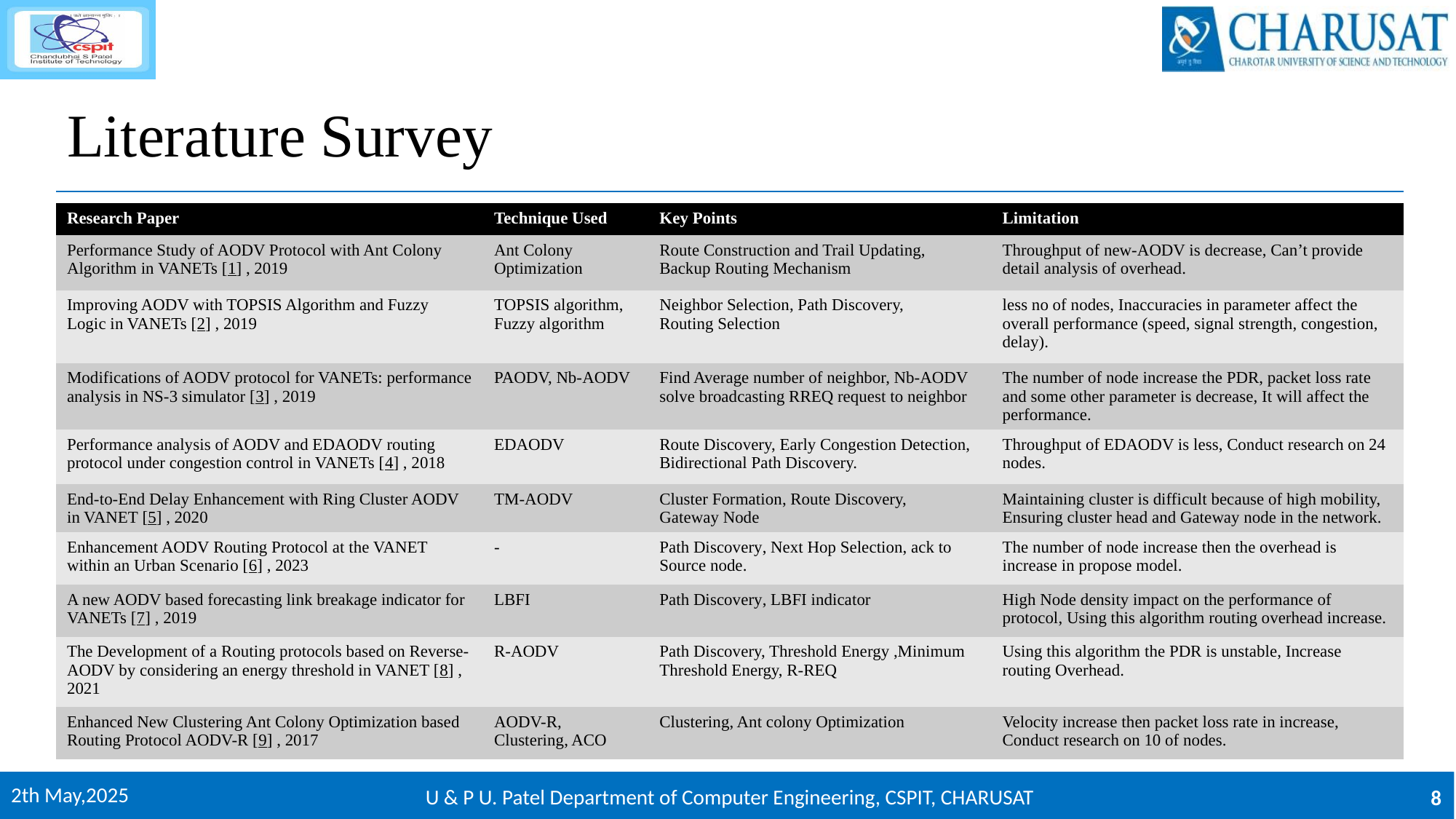

# Literature Survey
| Research Paper | Technique Used | Key Points | Limitation |
| --- | --- | --- | --- |
| Performance Study of AODV Protocol with Ant Colony Algorithm in VANETs [1] , 2019 | Ant Colony Optimization | Route Construction and Trail Updating, Backup Routing Mechanism | Throughput of new-AODV is decrease, Can’t provide detail analysis of overhead. |
| Improving AODV with TOPSIS Algorithm and Fuzzy Logic in VANETs [2] , 2019 | TOPSIS algorithm, Fuzzy algorithm | Neighbor Selection, Path Discovery, Routing Selection | less no of nodes, Inaccuracies in parameter affect the overall performance (speed, signal strength, congestion, delay). |
| Modifications of AODV protocol for VANETs: performance analysis in NS-3 simulator [3] , 2019 | PAODV, Nb-AODV | Find Average number of neighbor, Nb-AODV solve broadcasting RREQ request to neighbor | The number of node increase the PDR, packet loss rate and some other parameter is decrease, It will affect the performance. |
| Performance analysis of AODV and EDAODV routing protocol under congestion control in VANETs [4] , 2018 | EDAODV | Route Discovery, Early Congestion Detection, Bidirectional Path Discovery. | Throughput of EDAODV is less, Conduct research on 24 nodes. |
| End-to-End Delay Enhancement with Ring Cluster AODV in VANET [5] , 2020 | TM-AODV | Cluster Formation, Route Discovery, Gateway Node | Maintaining cluster is difficult because of high mobility, Ensuring cluster head and Gateway node in the network. |
| Enhancement AODV Routing Protocol at the VANET within an Urban Scenario [6] , 2023 | - | Path Discovery, Next Hop Selection, ack to Source node. | The number of node increase then the overhead is increase in propose model. |
| A new AODV based forecasting link breakage indicator for VANETs [7] , 2019 | LBFI | Path Discovery, LBFI indicator | High Node density impact on the performance of protocol, Using this algorithm routing overhead increase. |
| The Development of a Routing protocols based on Reverse-AODV by considering an energy threshold in VANET [8] , 2021 | R-AODV | Path Discovery, Threshold Energy ,Minimum Threshold Energy, R-REQ | Using this algorithm the PDR is unstable, Increase routing Overhead. |
| Enhanced New Clustering Ant Colony Optimization based Routing Protocol AODV-R [9] , 2017 | AODV-R, Clustering, ACO | Clustering, Ant colony Optimization | Velocity increase then packet loss rate in increase, Conduct research on 10 of nodes. |
2th May,2025
U & P U. Patel Department of Computer Engineering, CSPIT, CHARUSAT
8